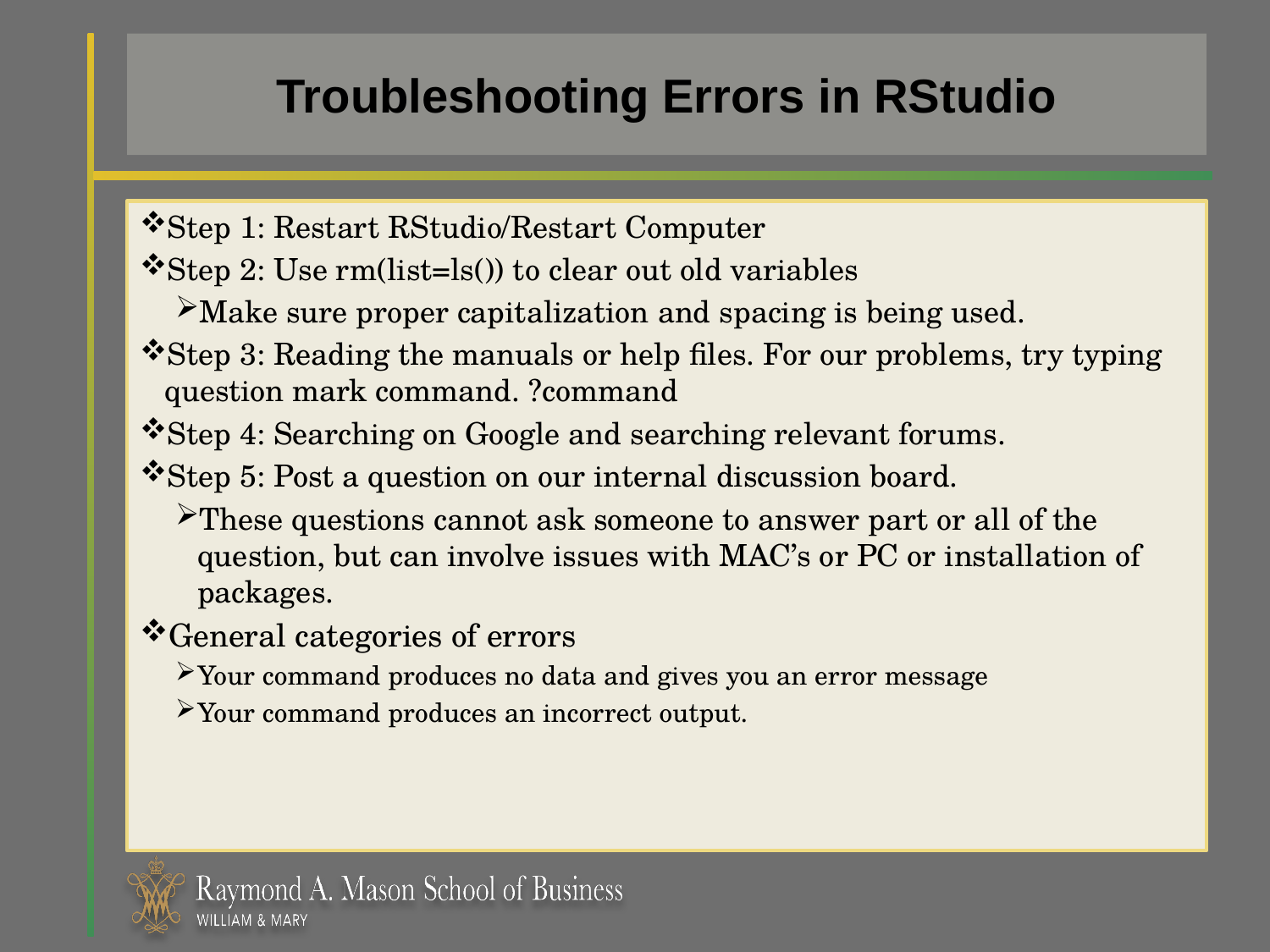

# Troubleshooting Errors in RStudio
Step 1: Restart RStudio/Restart Computer
Step 2: Use rm(list=ls()) to clear out old variables
Make sure proper capitalization and spacing is being used.
Step 3: Reading the manuals or help files. For our problems, try typing question mark command. ?command
Step 4: Searching on Google and searching relevant forums.
Step 5: Post a question on our internal discussion board.
These questions cannot ask someone to answer part or all of the question, but can involve issues with MAC’s or PC or installation of packages.
General categories of errors
Your command produces no data and gives you an error message
Your command produces an incorrect output.